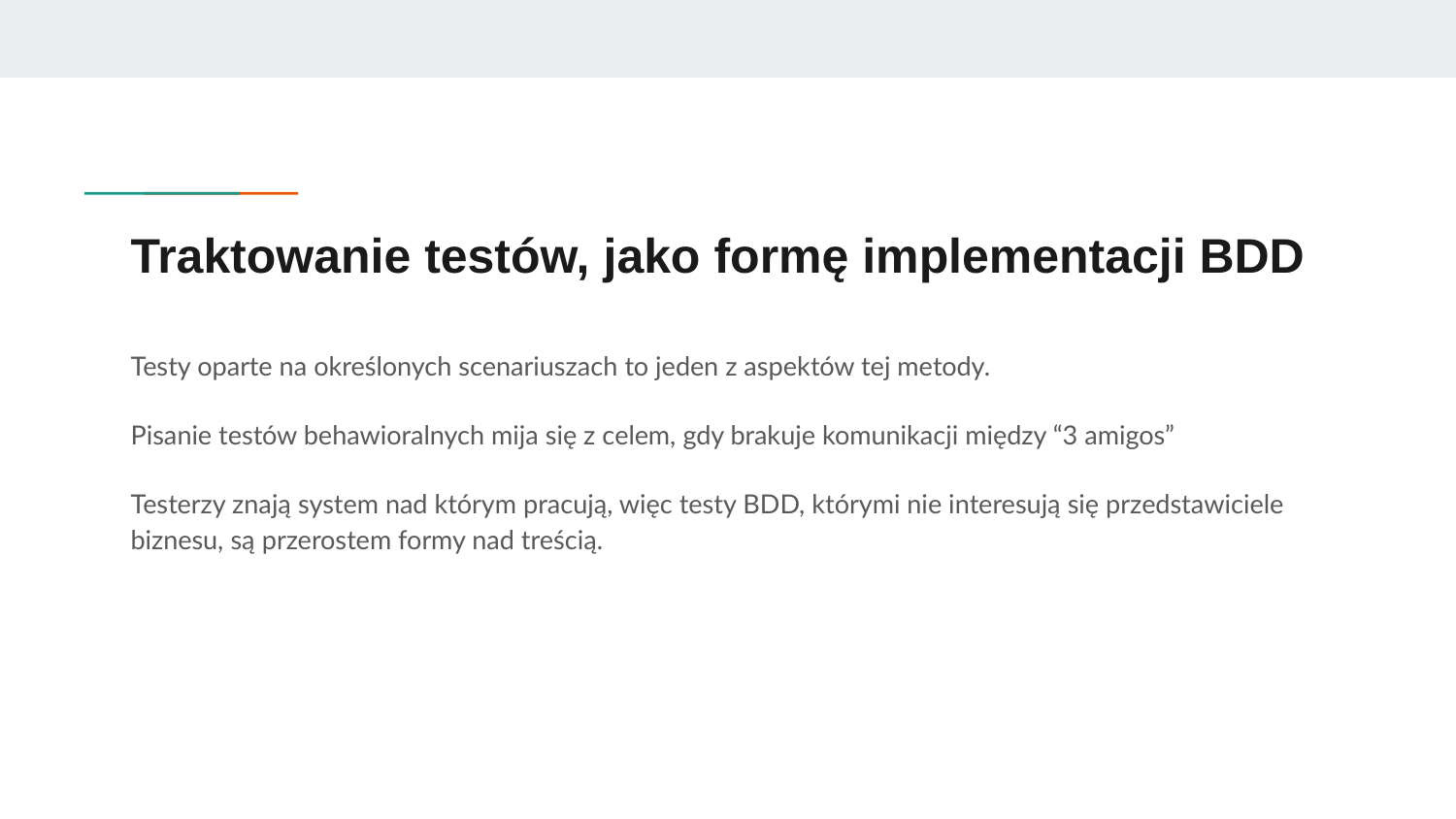

# Traktowanie testów, jako formę implementacji BDD
Testy oparte na określonych scenariuszach to jeden z aspektów tej metody.
Pisanie testów behawioralnych mija się z celem, gdy brakuje komunikacji między “3 amigos”
Testerzy znają system nad którym pracują, więc testy BDD, którymi nie interesują się przedstawiciele biznesu, są przerostem formy nad treścią.